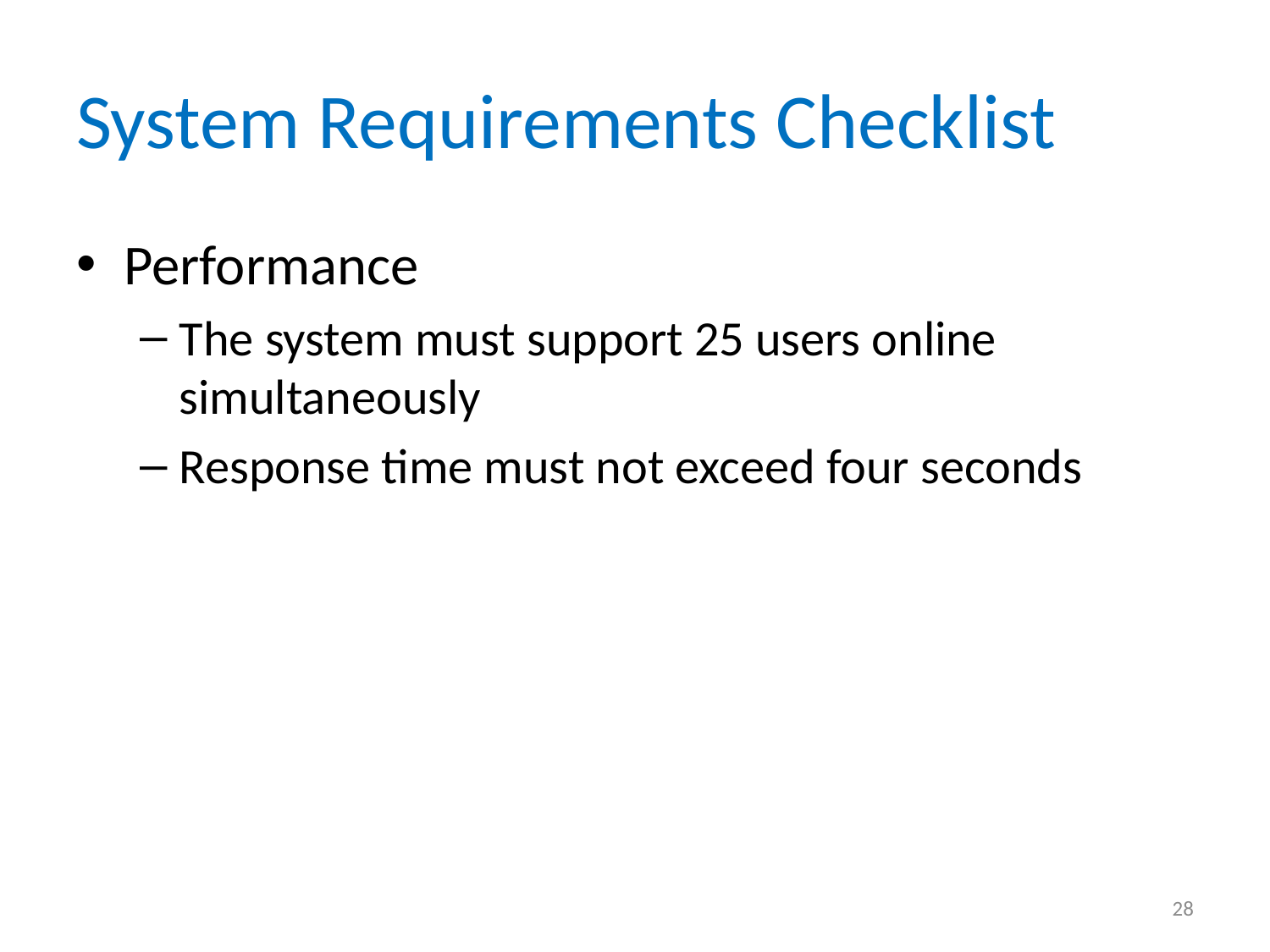

# System Requirements Checklist
Performance
The system must support 25 users online simultaneously
Response time must not exceed four seconds
28